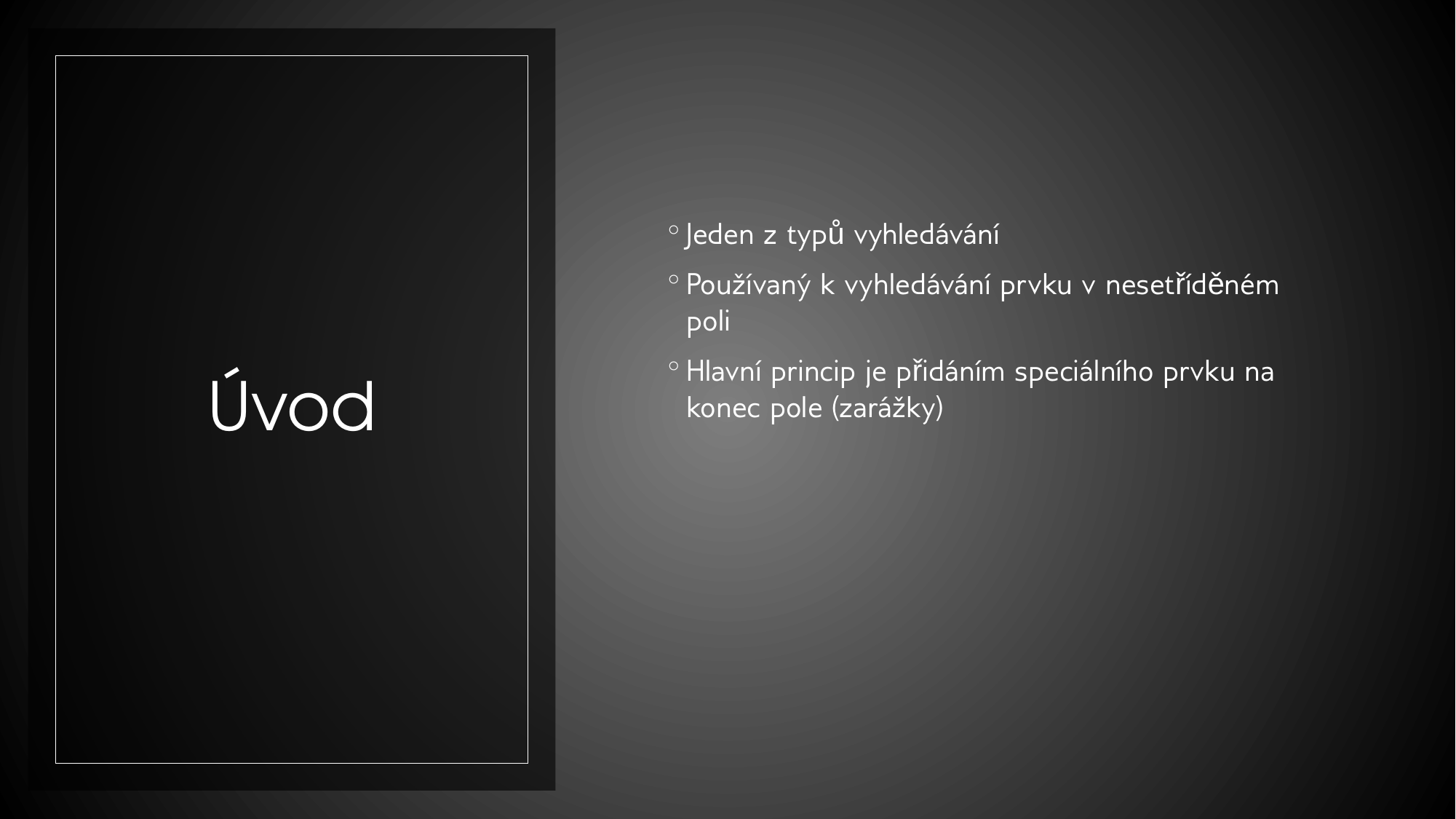

Jeden z typů vyhledávání
Používaný k vyhledávání prvku v nesetříděném poli
Hlavní princip je přidáním speciálního prvku na konec pole (zarážky)

# Úvod